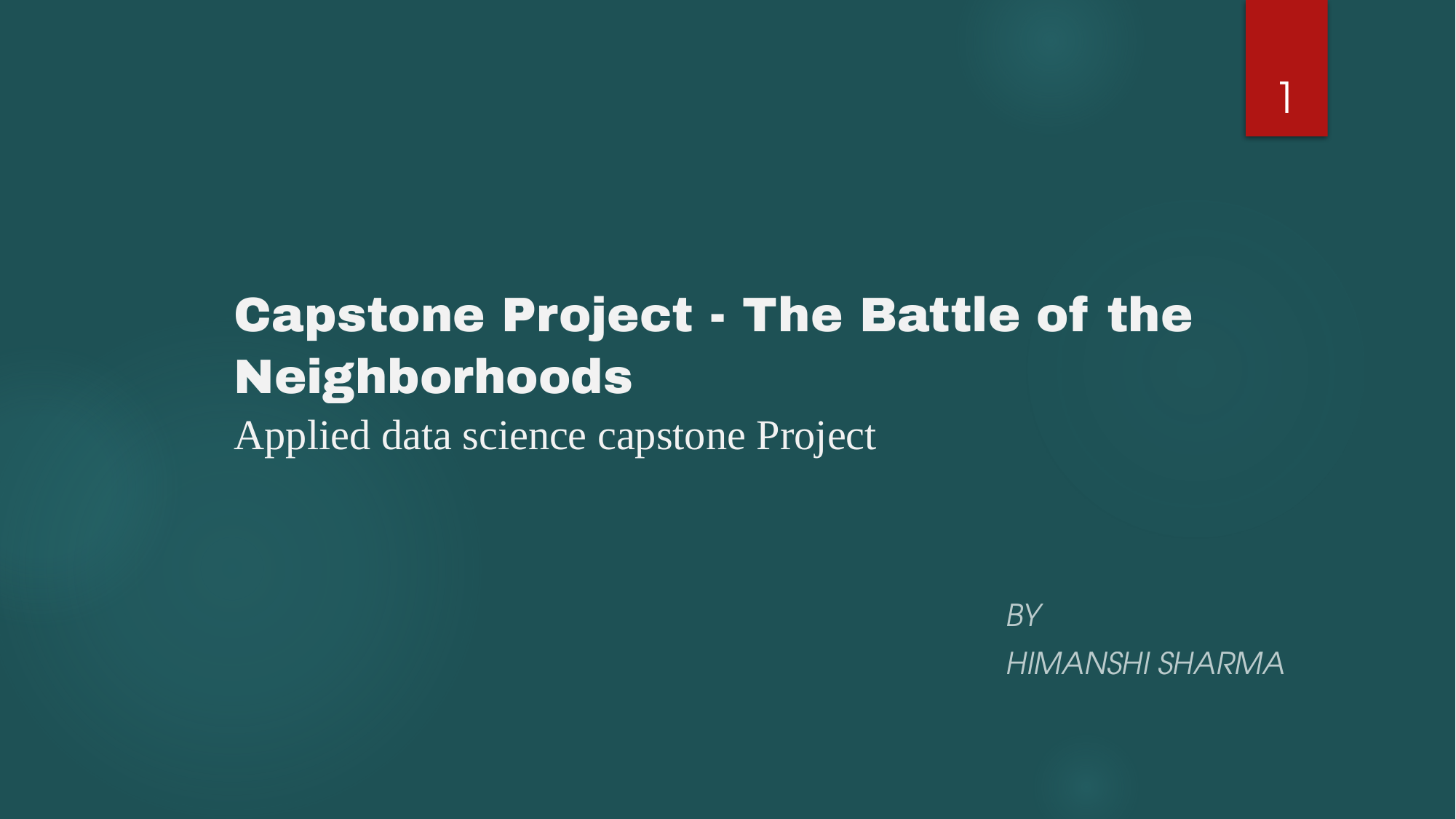

1
# Capstone Project - The Battle of the     Neighborhoods Applied data science capstone Project
By
HIMANSHI SHARMA